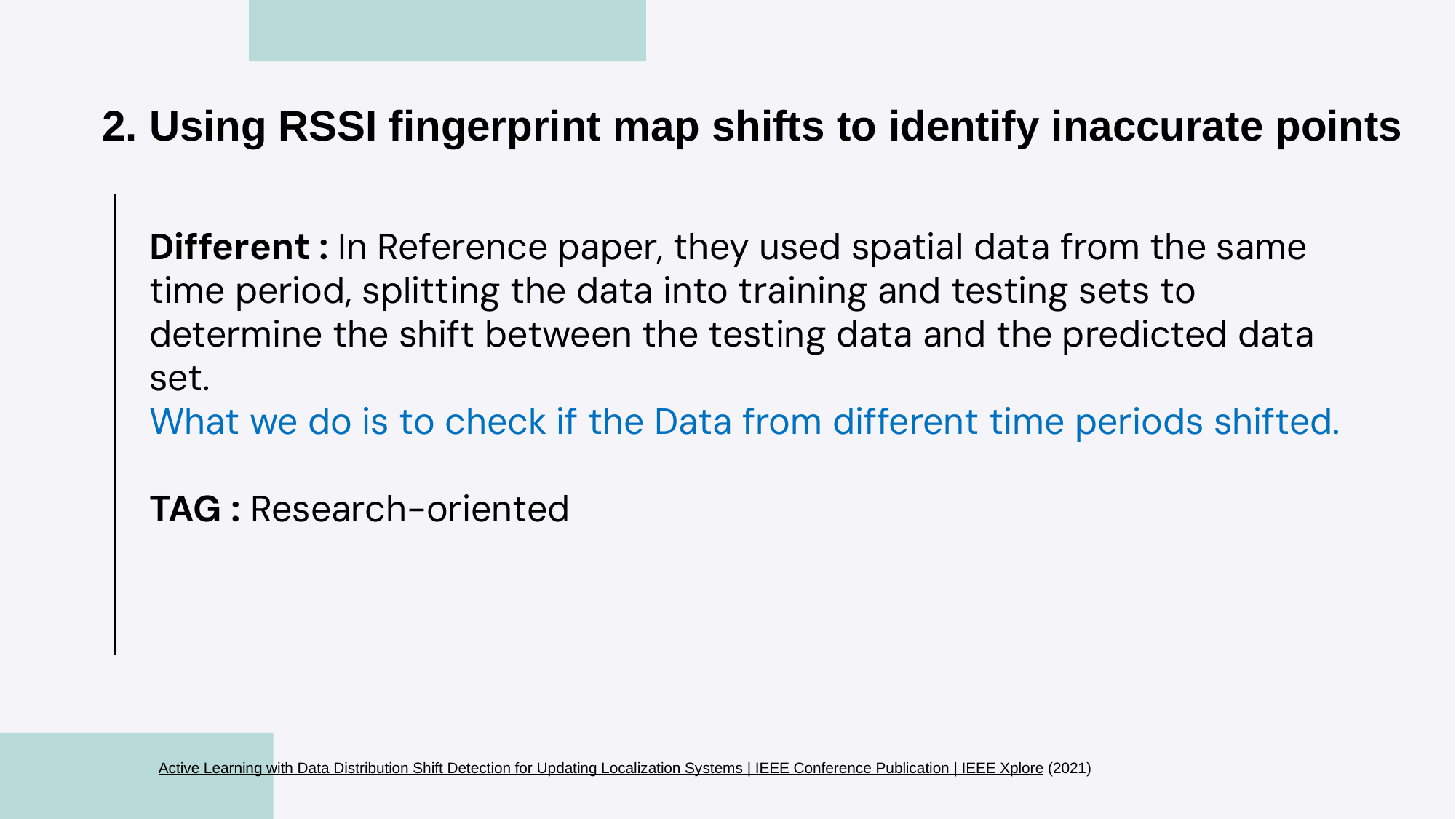

2. Using RSSI fingerprint map shifts to identify inaccurate points
Different : In Reference paper, they used spatial data from the same time period, splitting the data into training and testing sets to determine the shift between the testing data and the predicted data set.
What we do is to check if the Data from different time periods shifted.

TAG : Research-oriented

Active Learning with Data Distribution Shift Detection for Updating Localization Systems | IEEE Conference Publication | IEEE Xplore (2021)